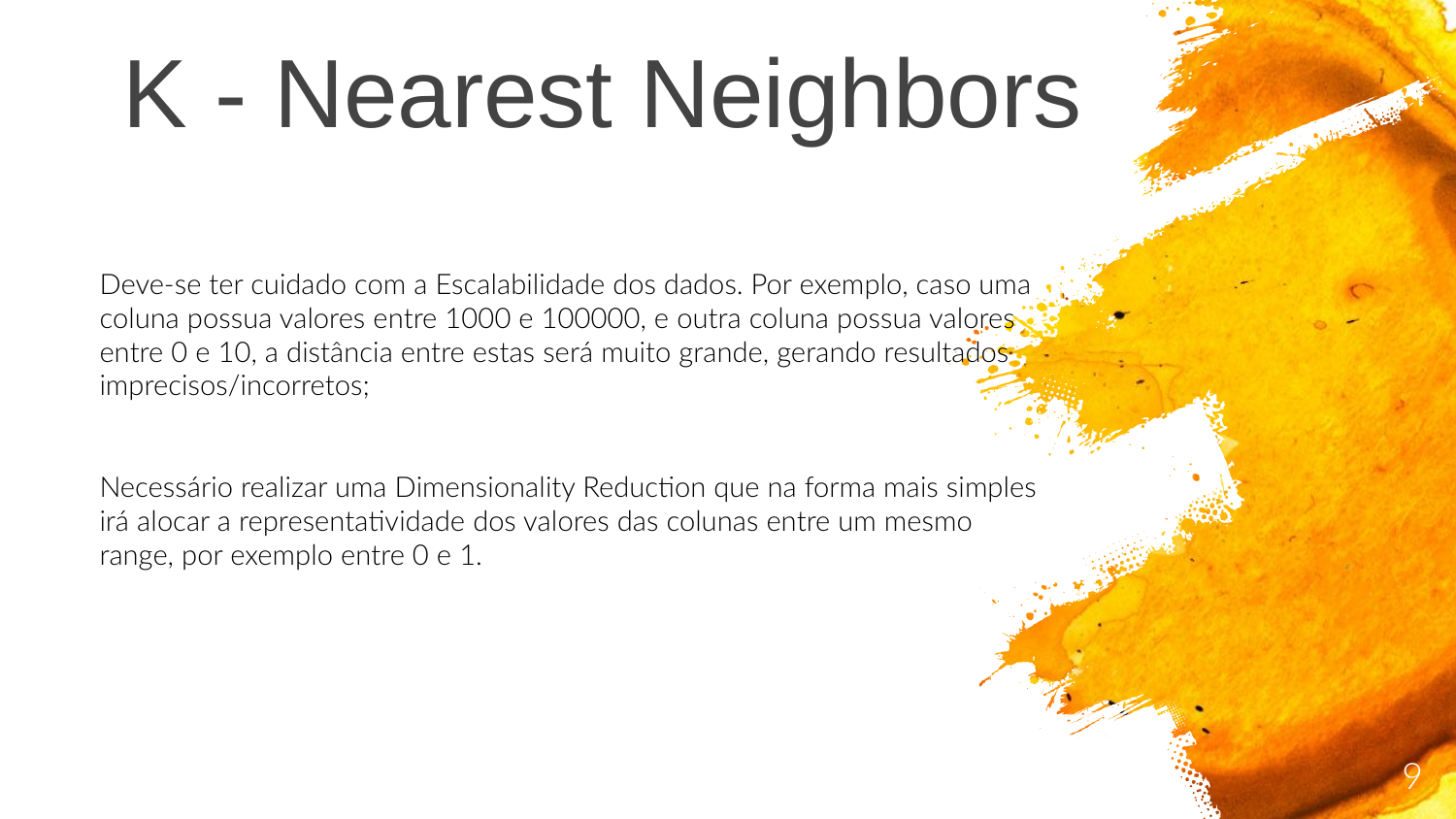

# K - Nearest Neighbors
Deve-se ter cuidado com a Escalabilidade dos dados. Por exemplo, caso uma coluna possua valores entre 1000 e 100000, e outra coluna possua valores entre 0 e 10, a distância entre estas será muito grande, gerando resultados imprecisos/incorretos;

Necessário realizar uma Dimensionality Reduction que na forma mais simples irá alocar a representatividade dos valores das colunas entre um mesmo range, por exemplo entre 0 e 1.
9